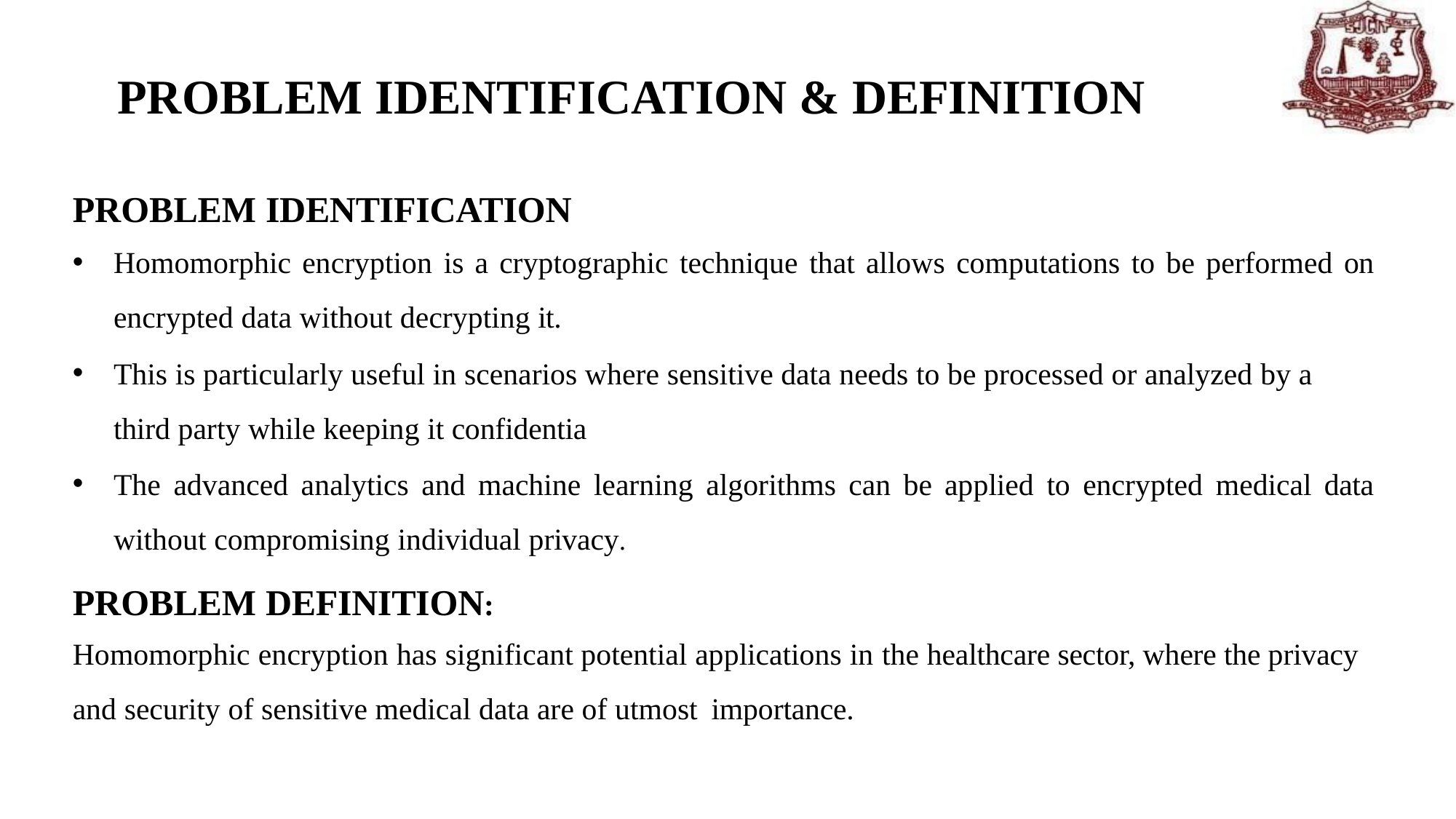

# PROBLEM IDENTIFICATION & DEFINITION
PROBLEM IDENTIFICATION
Homomorphic encryption is a cryptographic technique that allows computations to be performed on
encrypted data without decrypting it.
This is particularly useful in scenarios where sensitive data needs to be processed or analyzed by a third party while keeping it confidentia
The advanced analytics and machine learning algorithms can be applied to encrypted medical data without compromising individual privacy.
PROBLEM DEFINITION:
Homomorphic encryption has significant potential applications in the healthcare sector, where the privacy
and security of sensitive medical data are of utmost importance.